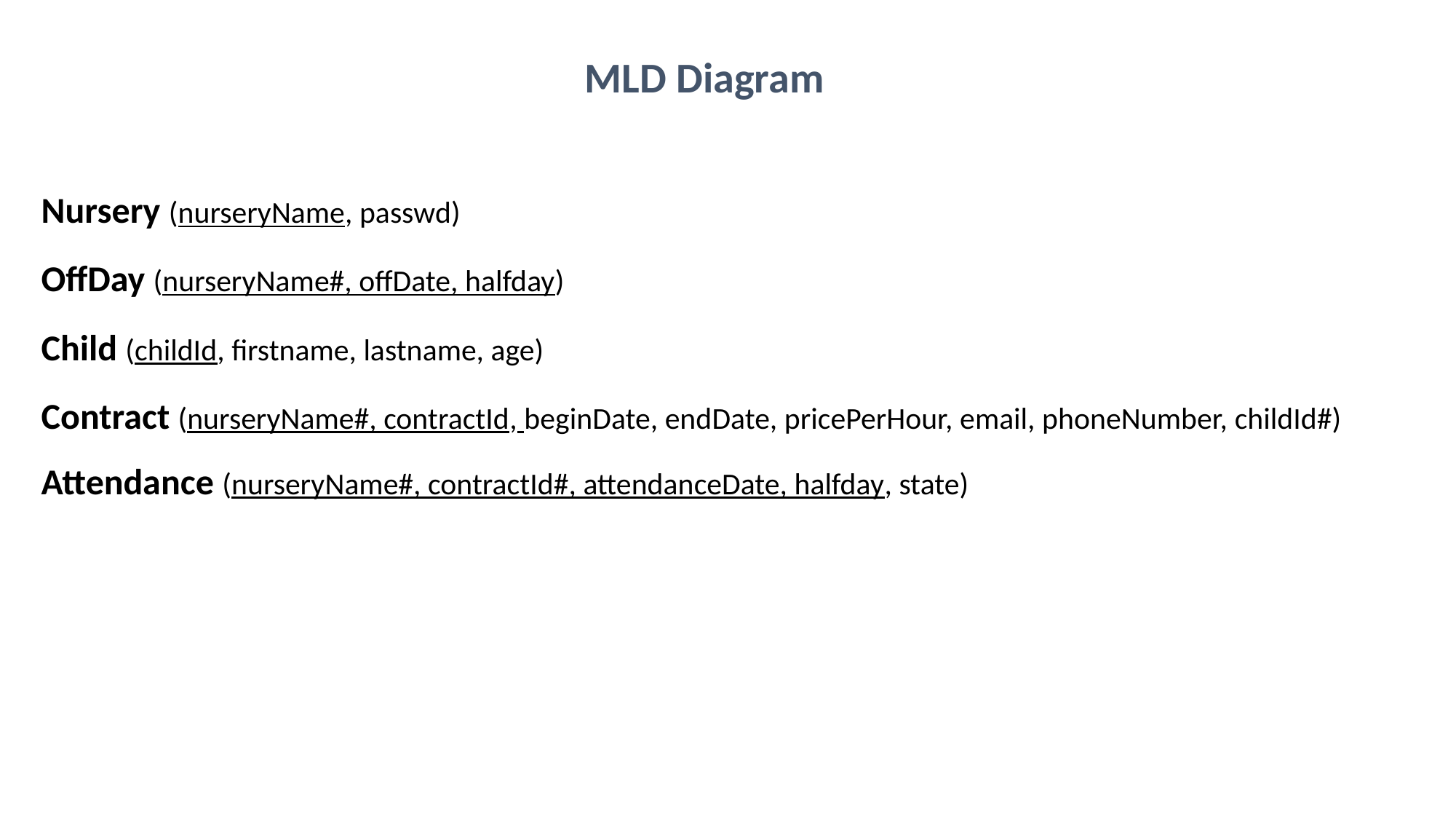

MLD Diagram
Nursery (nurseryName, passwd)
OffDay (nurseryName#, offDate, halfday)
Child (childId, firstname, lastname, age)
Contract (nurseryName#, contractId, beginDate, endDate, pricePerHour, email, phoneNumber, childId#)
Attendance (nurseryName#, contractId#, attendanceDate, halfday, state)